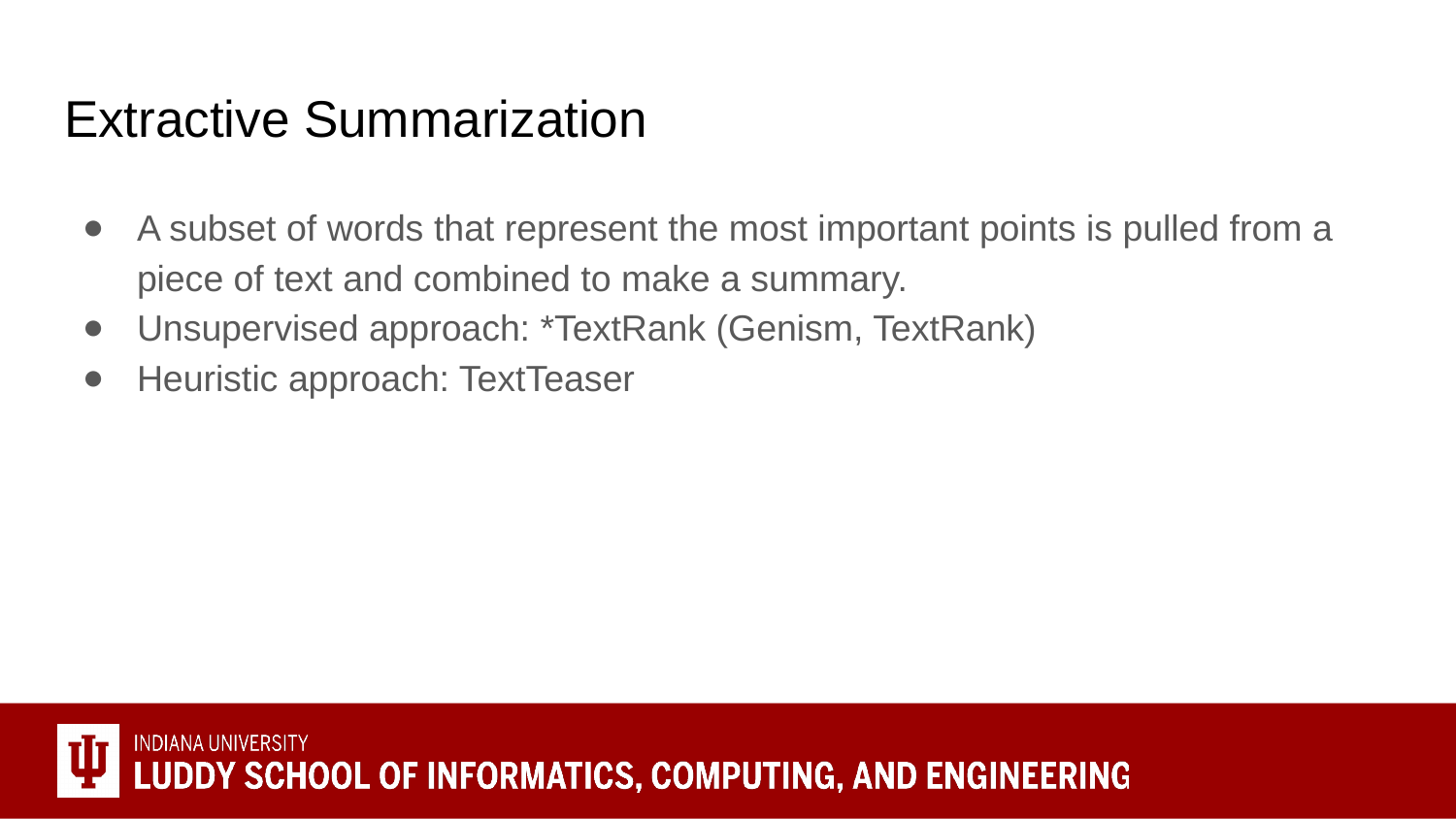

# Extractive Summarization
A subset of words that represent the most important points is pulled from a piece of text and combined to make a summary.
Unsupervised approach: *TextRank (Genism, TextRank)
Heuristic approach: TextTeaser